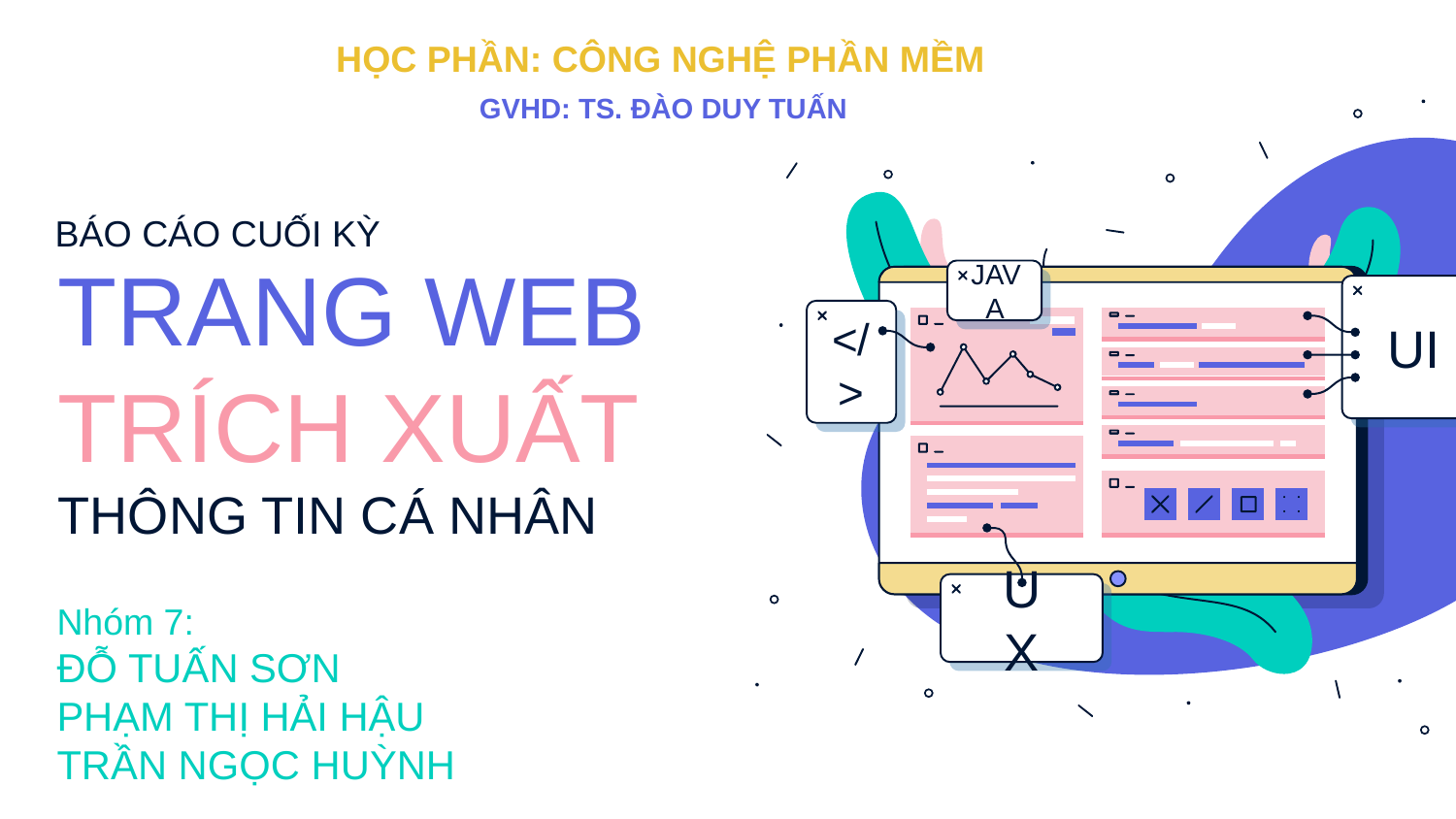

HỌC PHẦN: CÔNG NGHỆ PHẦN MỀM
GVHD: TS. ĐÀO DUY TUẤN

JAVA

UI

</>

UX
BÁO CÁO CUỐI KỲ
# TRANG WEB TRÍCH XUẤT THÔNG TIN CÁ NHÂN
Nhóm 7:
ĐỖ TUẤN SƠN
PHẠM THỊ HẢI HẬU
TRẦN NGỌC HUỲNH